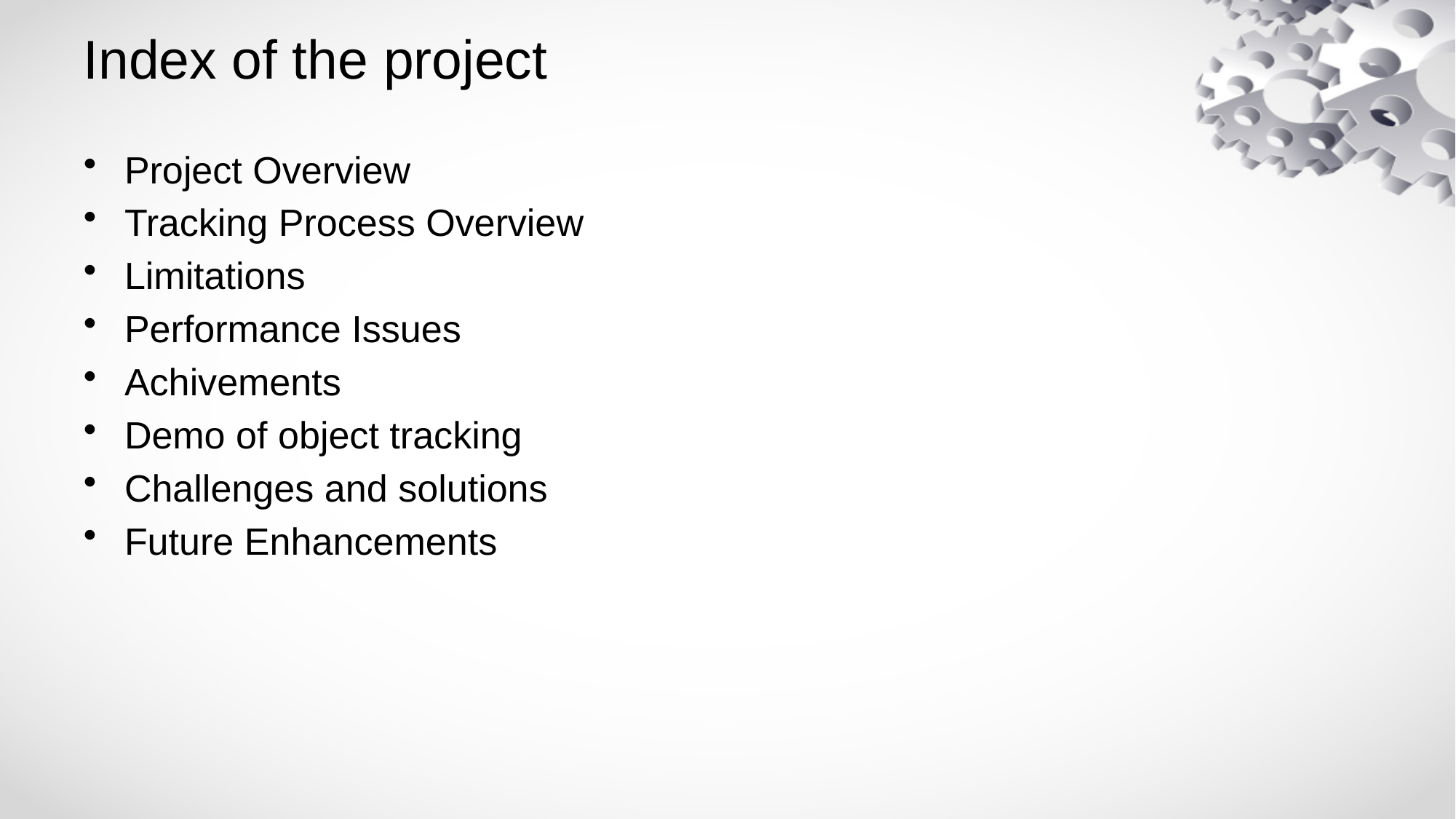

# Index of the project
Project Overview
Tracking Process Overview
Limitations
Performance Issues
Achivements
Demo of object tracking
Challenges and solutions
Future Enhancements